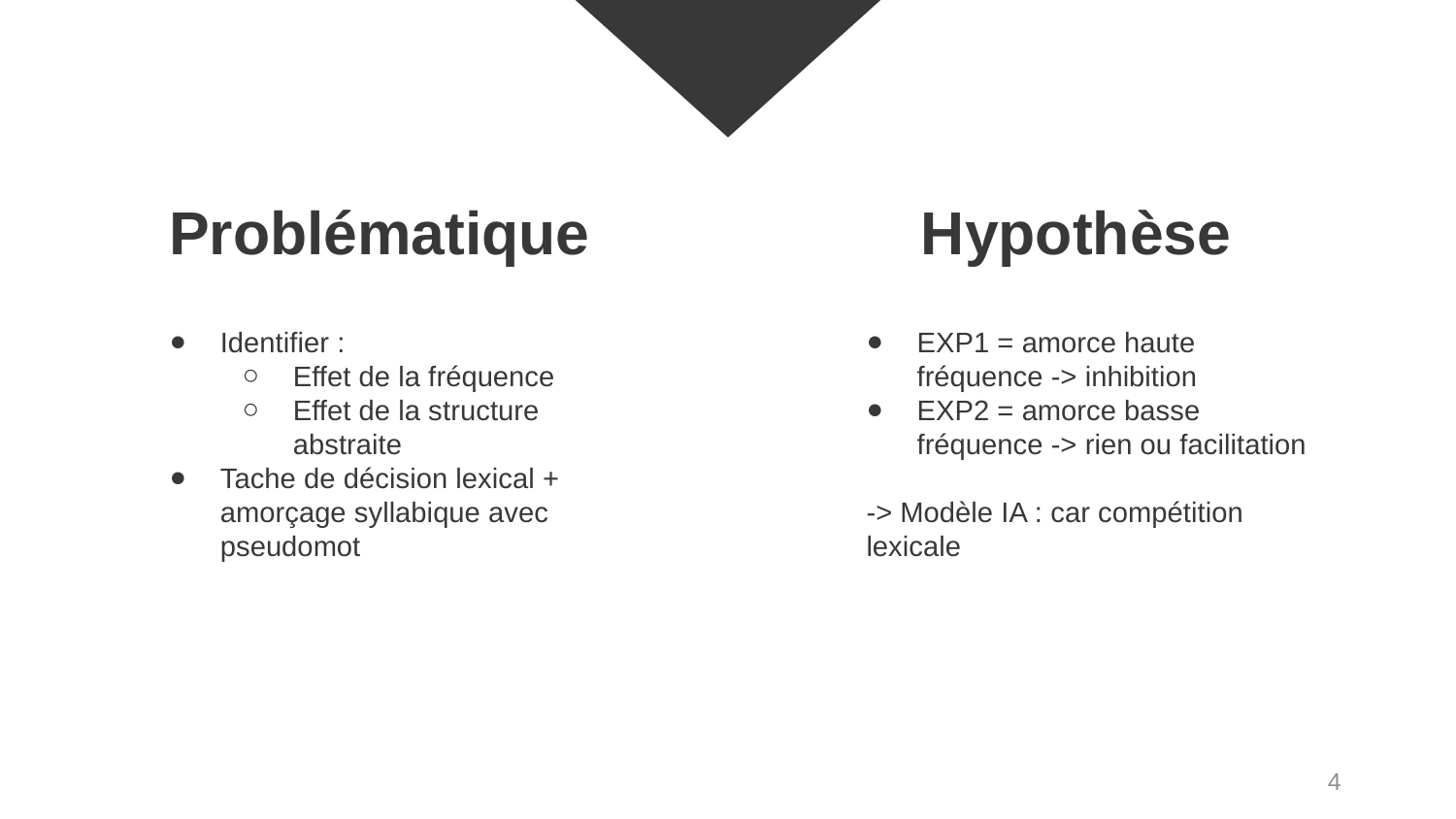

# Problématique
Hypothèse
Identifier :
Effet de la fréquence
Effet de la structure abstraite
Tache de décision lexical + amorçage syllabique avec pseudomot
EXP1 = amorce haute fréquence -> inhibition
EXP2 = amorce basse fréquence -> rien ou facilitation

-> Modèle IA : car compétition lexicale
4